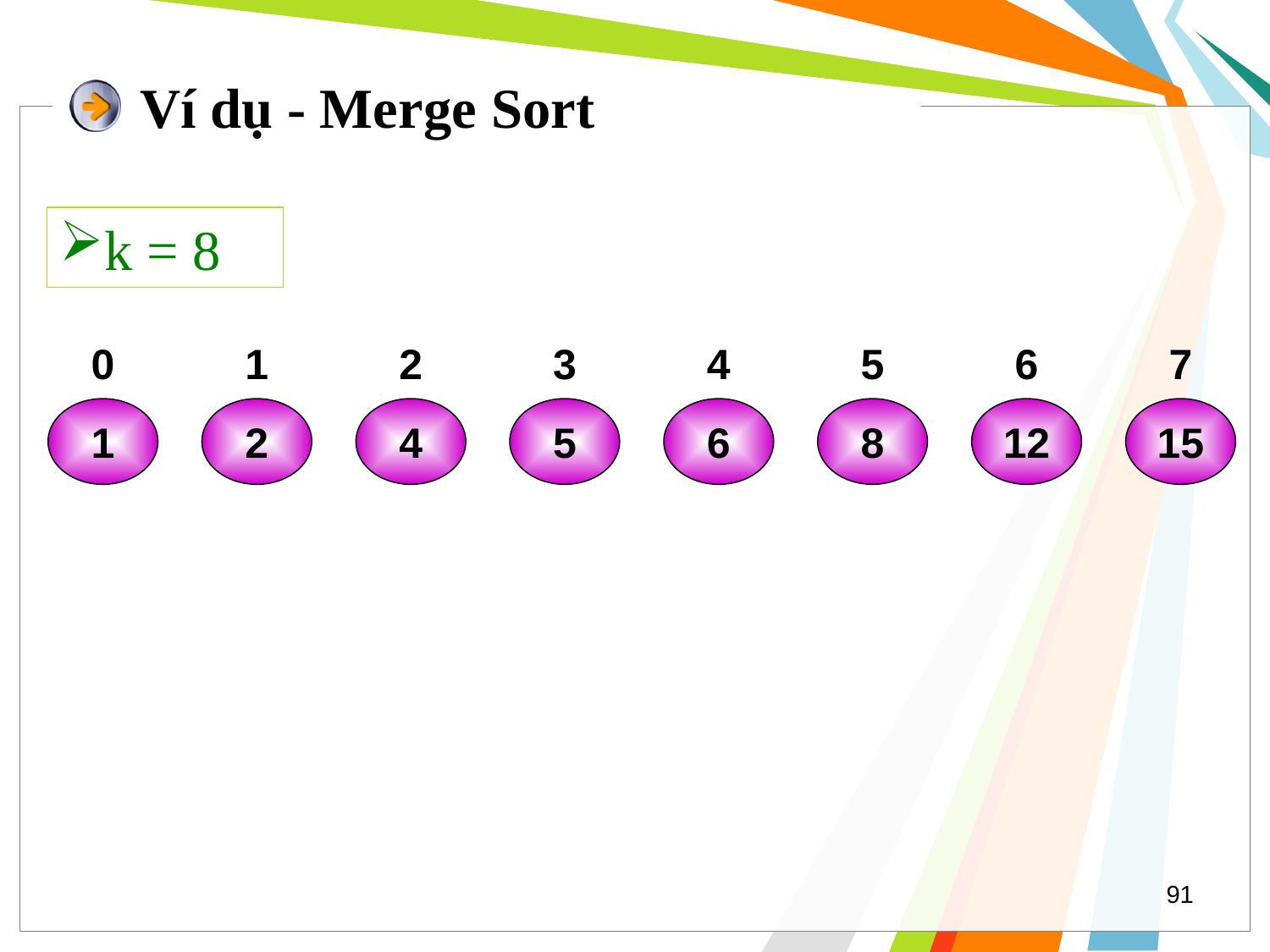

# Ví dụ - Merge Sort
k = 8
0
1
2
3
4
5
6
7
1
2
4
5
6
8
12
15
91